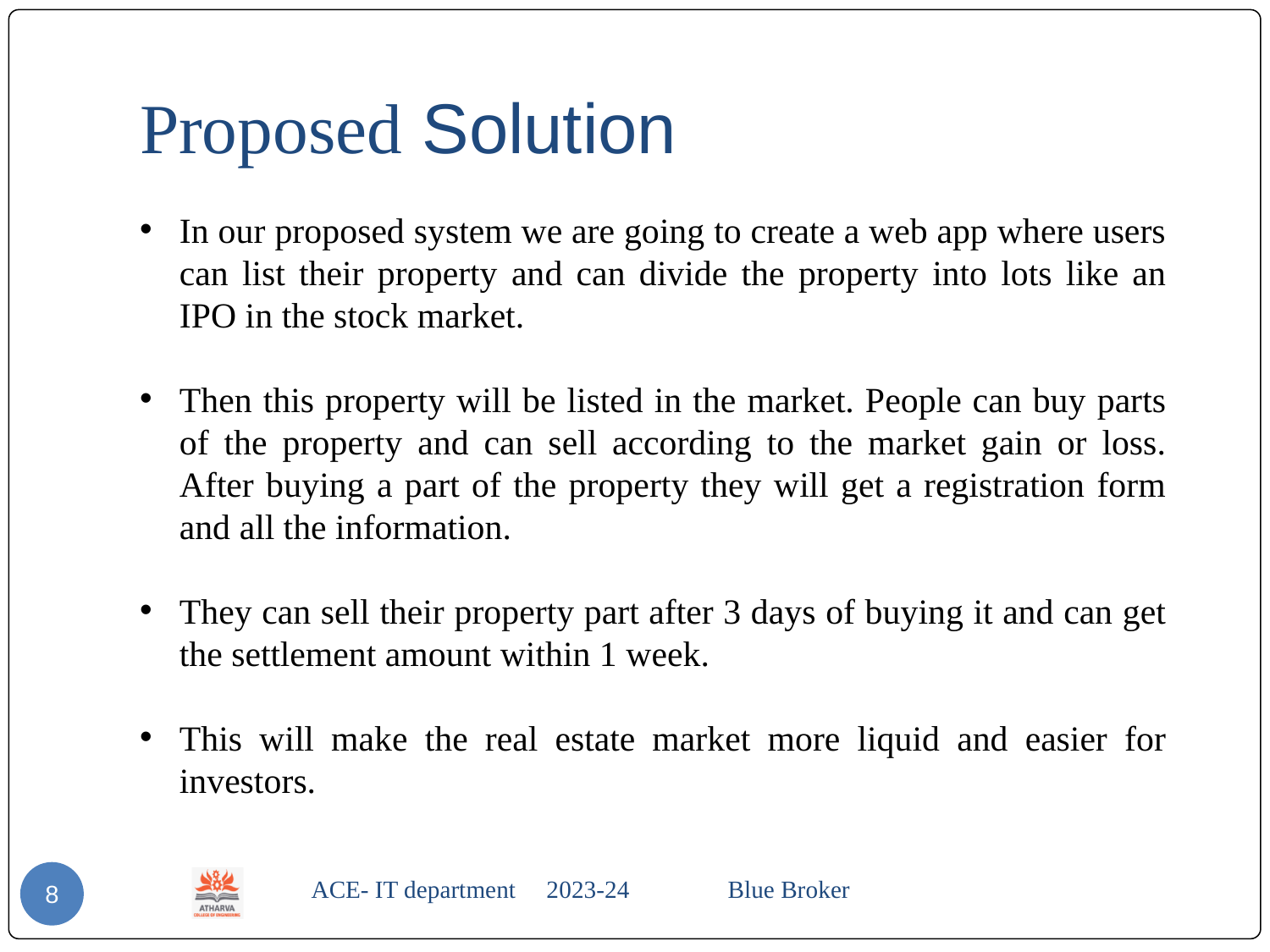

# Proposed Solution

In our proposed system we are going to create a web app where users can list their property and can divide the property into lots like an IPO in the stock market.

Then this property will be listed in the market. People can buy parts of the property and can sell according to the market gain or loss. After buying a part of the property they will get a registration form and all the information.

They can sell their property part after 3 days of buying it and can get the settlement amount within 1 week.

This will make the real estate market more liquid and easier for investors.
                                   ACE- IT department     2023-24                Blue Broker
8